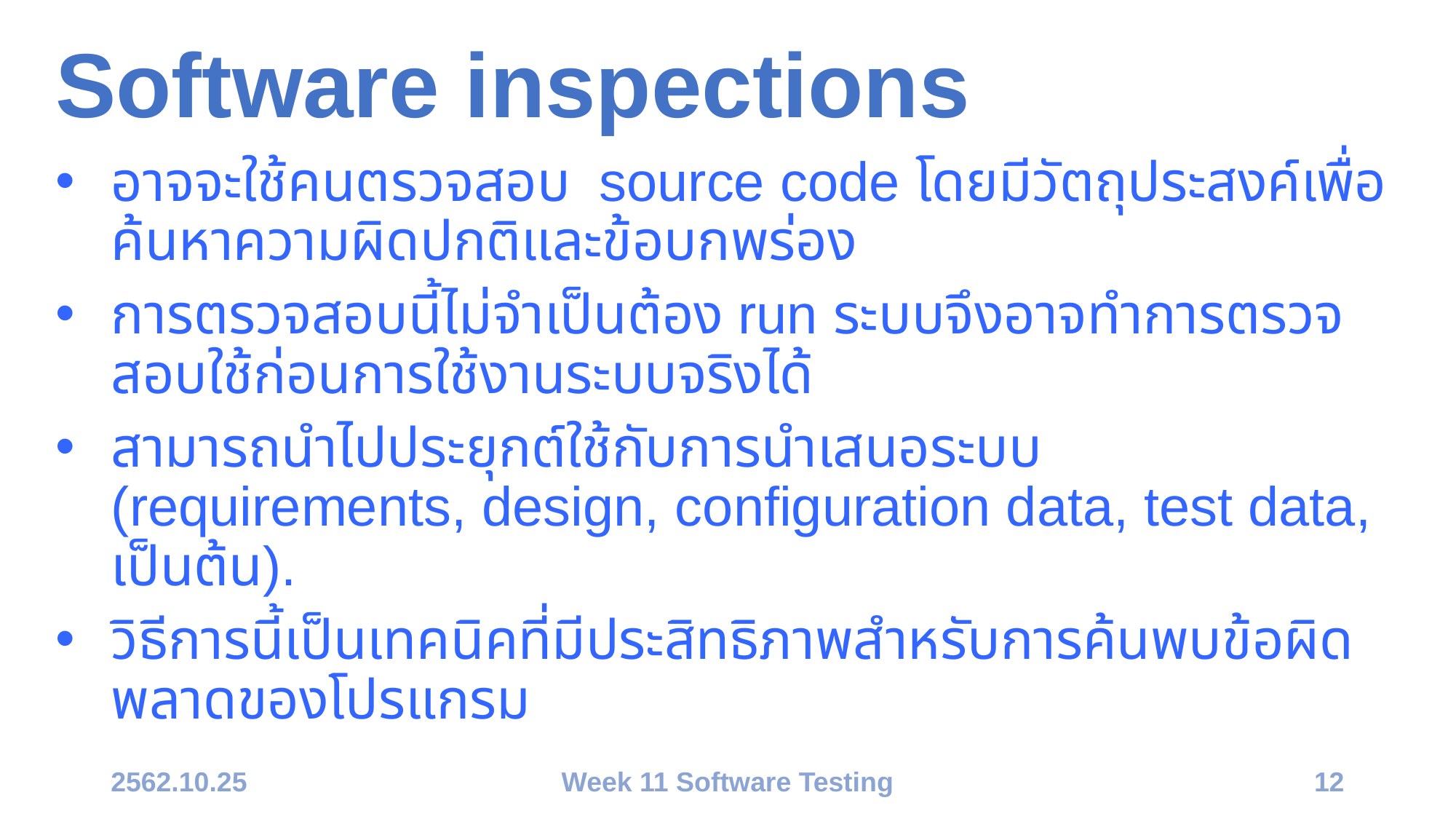

# Software inspections
อาจจะใช้คนตรวจสอบ  source code โดยมีวัตถุประสงค์เพื่อค้นหาความผิดปกติและข้อบกพร่อง
การตรวจสอบนี้ไม่จำเป็นต้อง run ระบบจึงอาจทำการตรวจสอบใช้ก่อนการใช้งานระบบจริงได้
สามารถนำไปประยุกต์ใช้กับการนำเสนอระบบ (requirements, design, configuration data, test data, เป็นต้น).
วิธีการนี้เป็นเทคนิคที่มีประสิทธิภาพสำหรับการค้นพบข้อผิดพลาดของโปรแกรม
2562.10.25
Week 11 Software Testing
12